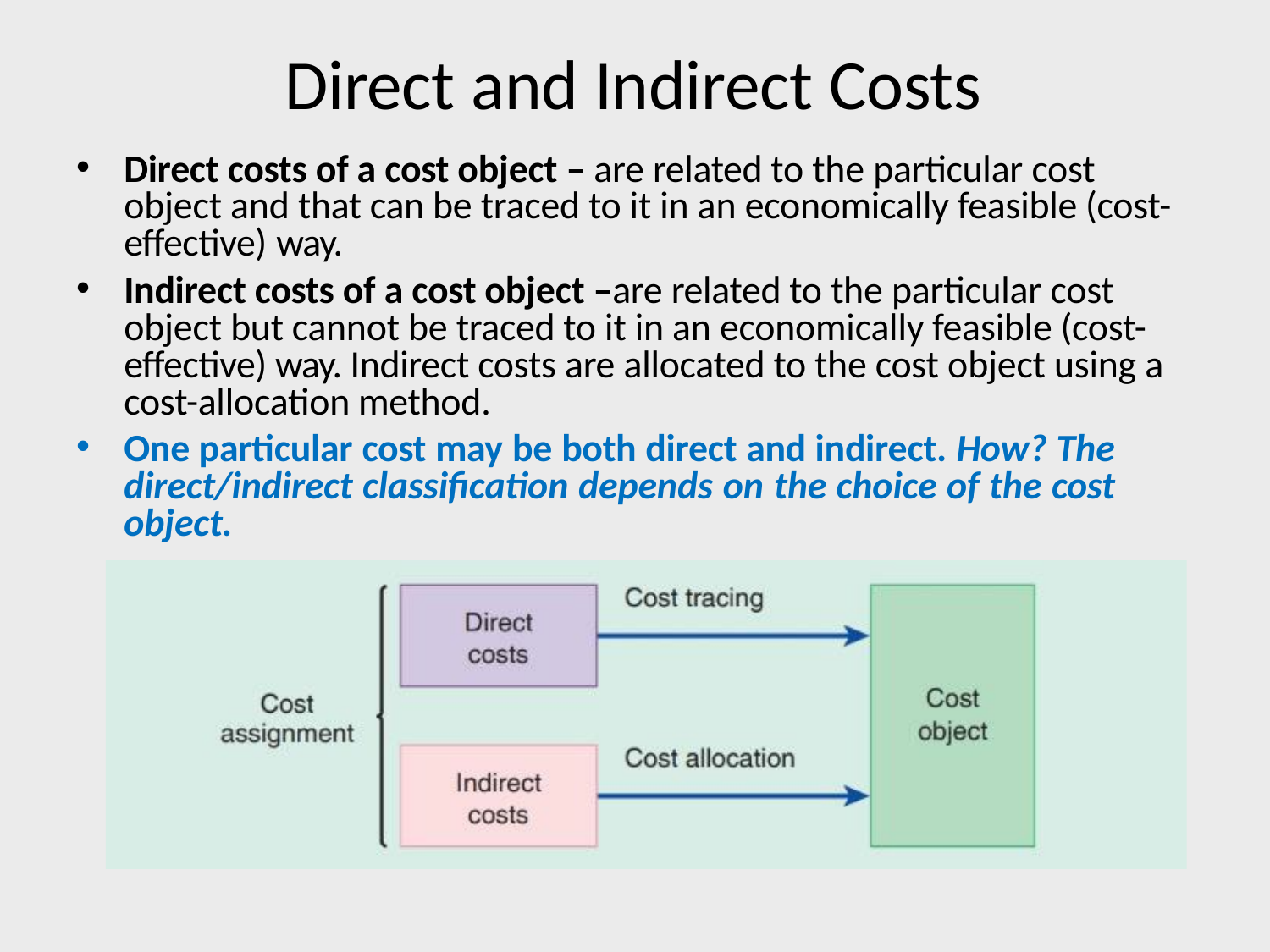

# Direct and Indirect Costs
Direct costs of a cost object – are related to the particular cost  object and that can be traced to it in an economically feasible (cost-  effective) way.
Indirect costs of a cost object –are related to the particular cost  object but cannot be traced to it in an economically feasible (cost-  effective) way. Indirect costs are allocated to the cost object using a  cost-allocation method.
One particular cost may be both direct and indirect. How? The  direct/indirect classification depends on the choice of the cost  object.